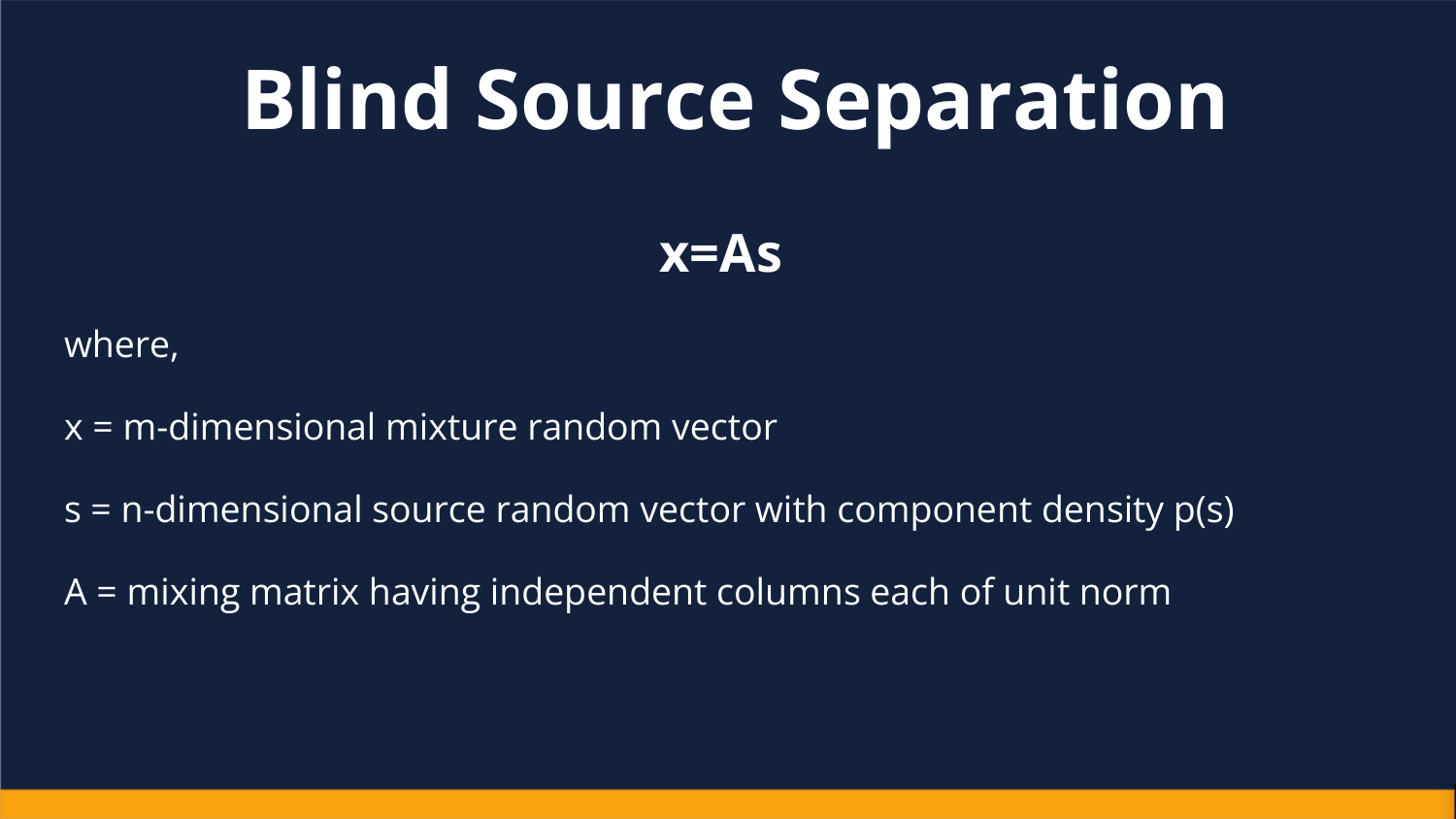

# Blind Source Separation
x=As
where,
x = m-dimensional mixture random vector
s = n-dimensional source random vector with component density p(s)
A = mixing matrix having independent columns each of unit norm